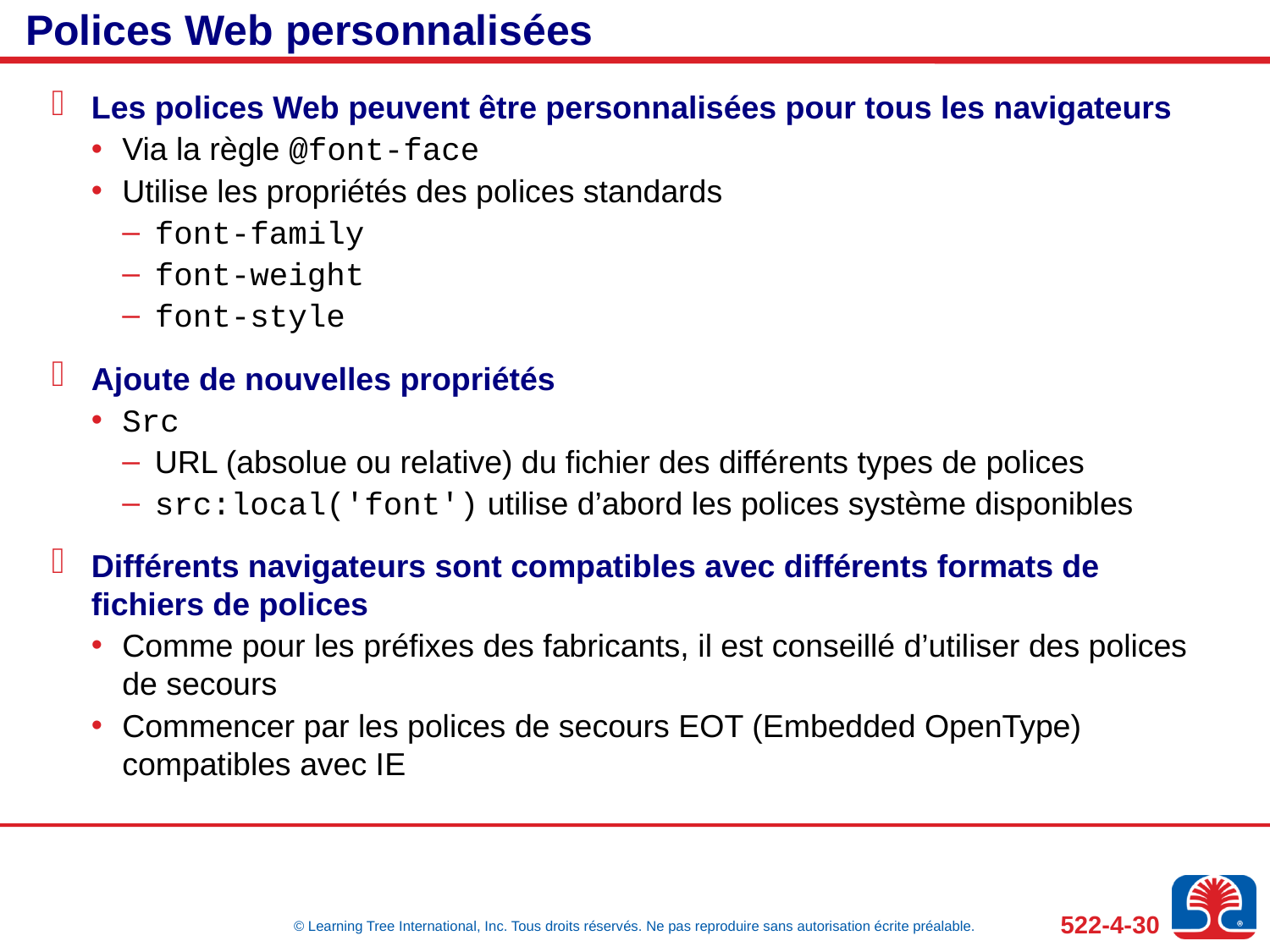

# Polices Web personnalisées

Les polices Web peuvent être personnalisées pour tous les navigateurs
Via la règle @font-face
Utilise les propriétés des polices standards
font-family
font-weight
font-style
Ajoute de nouvelles propriétés
Src
URL (absolue ou relative) du fichier des différents types de polices
src:local('font') utilise d’abord les polices système disponibles
Différents navigateurs sont compatibles avec différents formats de fichiers de polices
Comme pour les préfixes des fabricants, il est conseillé d’utiliser des polices de secours
Commencer par les polices de secours EOT (Embedded OpenType) compatibles avec IE